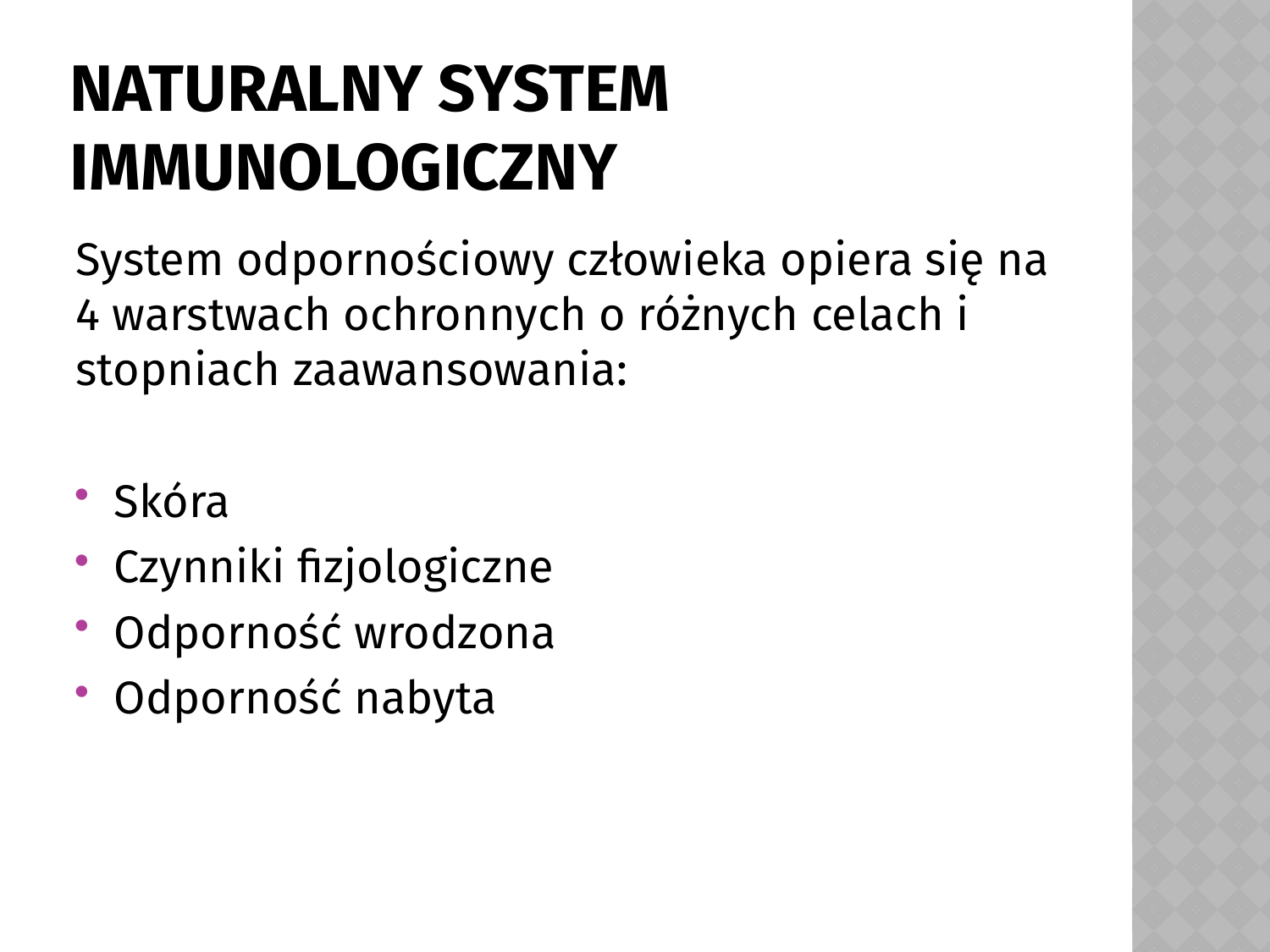

# Naturalny System Immunologiczny
System odpornościowy człowieka opiera się na 4 warstwach ochronnych o różnych celach i stopniach zaawansowania:

Skóra
Czynniki fizjologiczne
Odporność wrodzona
Odporność nabyta